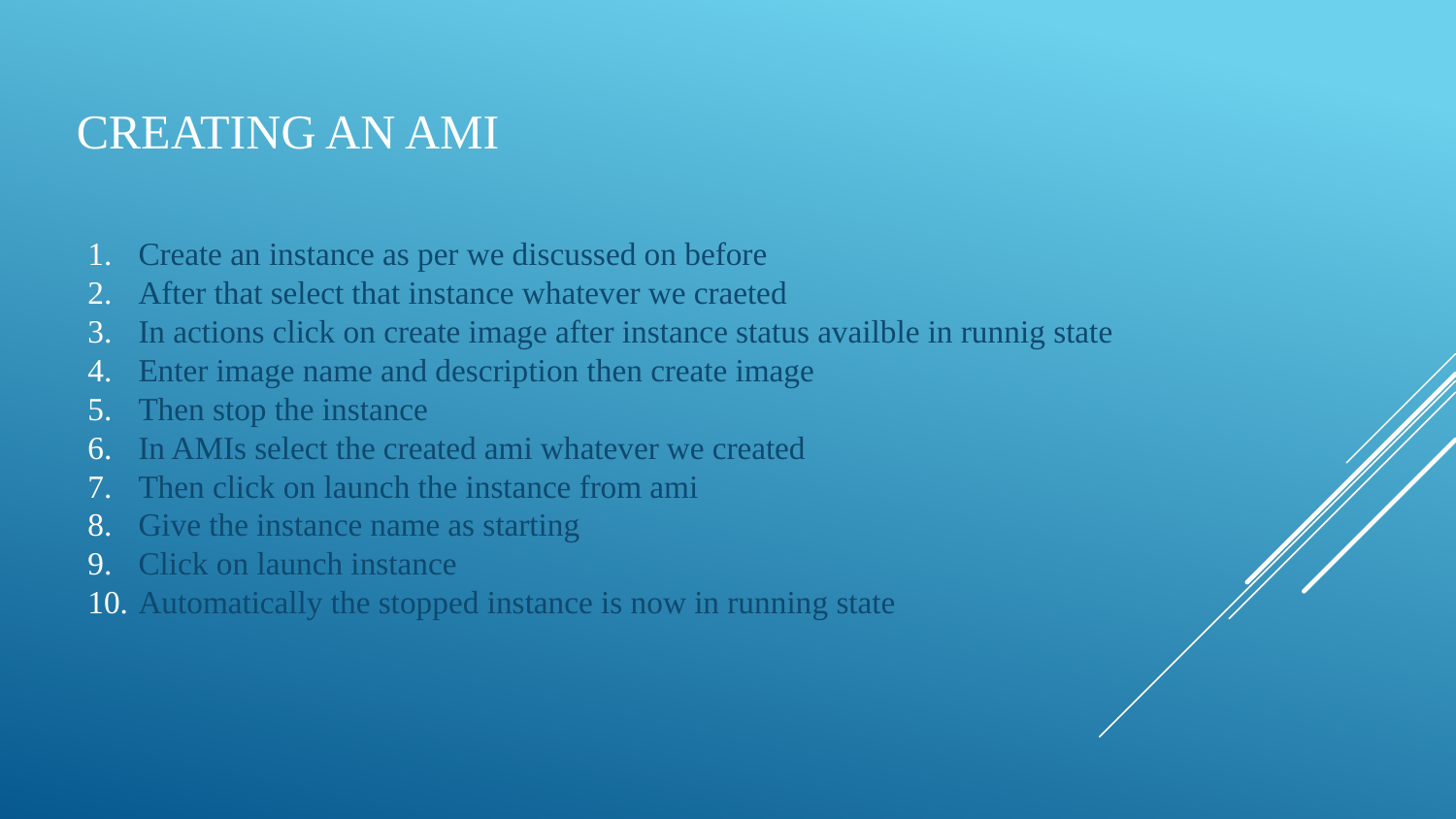

# Creating an AMI
Create an instance as per we discussed on before
After that select that instance whatever we craeted
In actions click on create image after instance status availble in runnig state
Enter image name and description then create image
Then stop the instance
In AMIs select the created ami whatever we created
Then click on launch the instance from ami
Give the instance name as starting
Click on launch instance
Automatically the stopped instance is now in running state